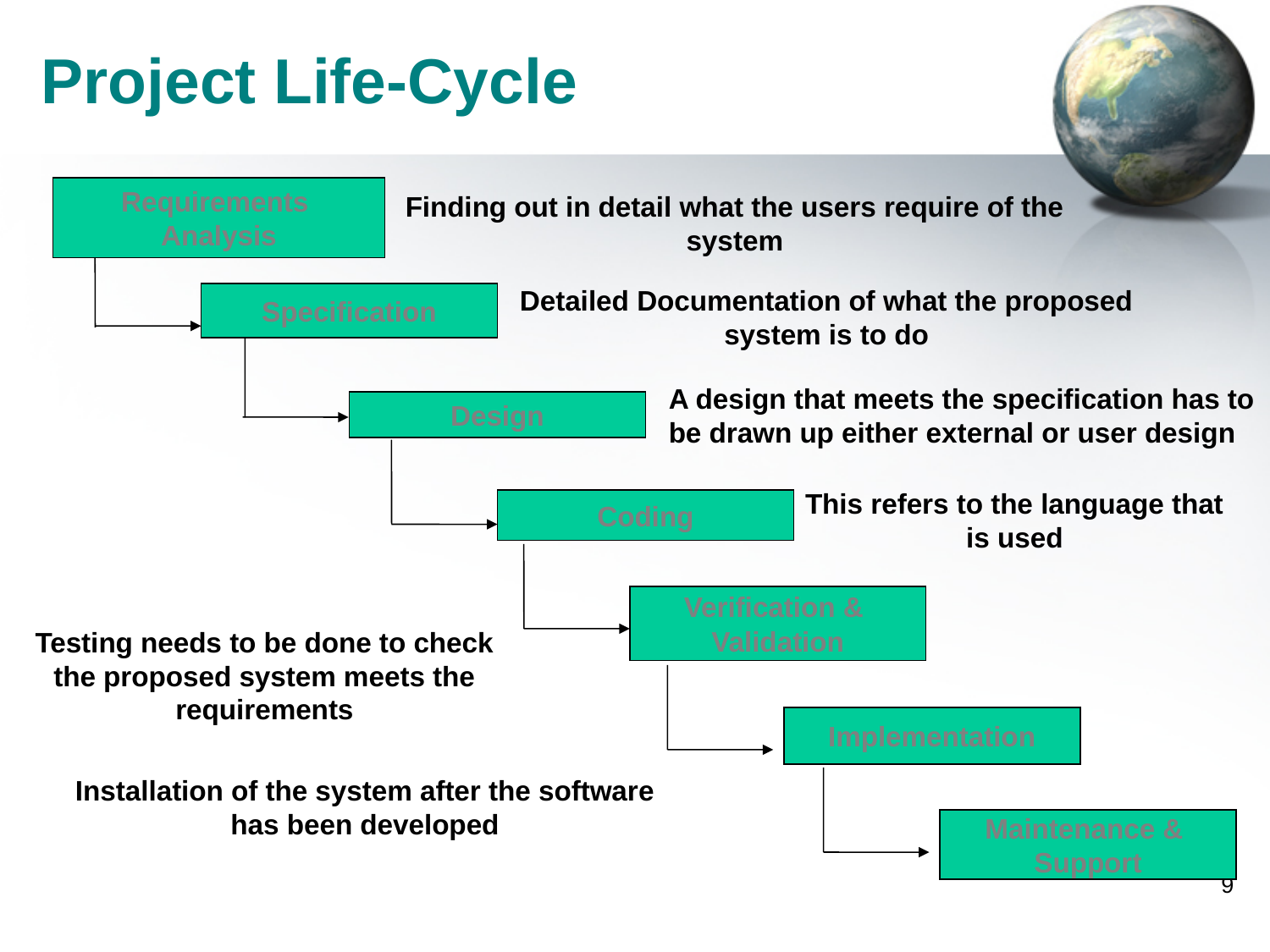

# Project Life-Cycle
Requirements
Analysis
Finding out in detail what the users require of the system

Detailed Documentation of what the proposed system is to do
Specification

A design that meets the specification has to be drawn up either external or user design
Design

This refers to the language that is used
Coding

Verification &
Validation
Testing needs to be done to check the proposed system meets the requirements

Implementation

Installation of the system after the software has been developed

Maintenance &
Support

9